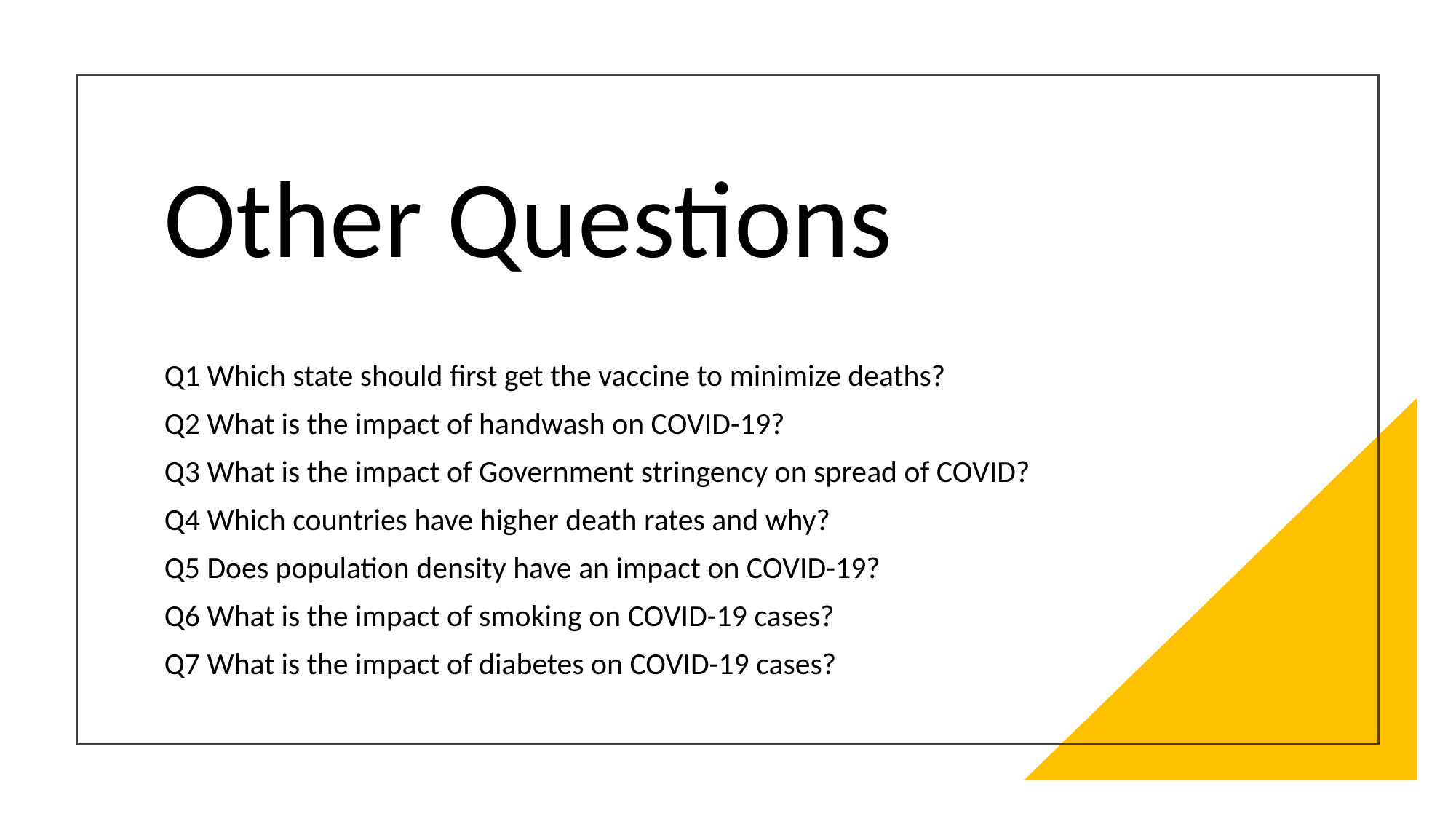

# Other Questions
Q1 Which state should first get the vaccine to minimize deaths?
Q2 What is the impact of handwash on COVID-19?
Q3 What is the impact of Government stringency on spread of COVID?
Q4 Which countries have higher death rates and why?
Q5 Does population density have an impact on COVID-19?
Q6 What is the impact of smoking on COVID-19 cases?
Q7 What is the impact of diabetes on COVID-19 cases?